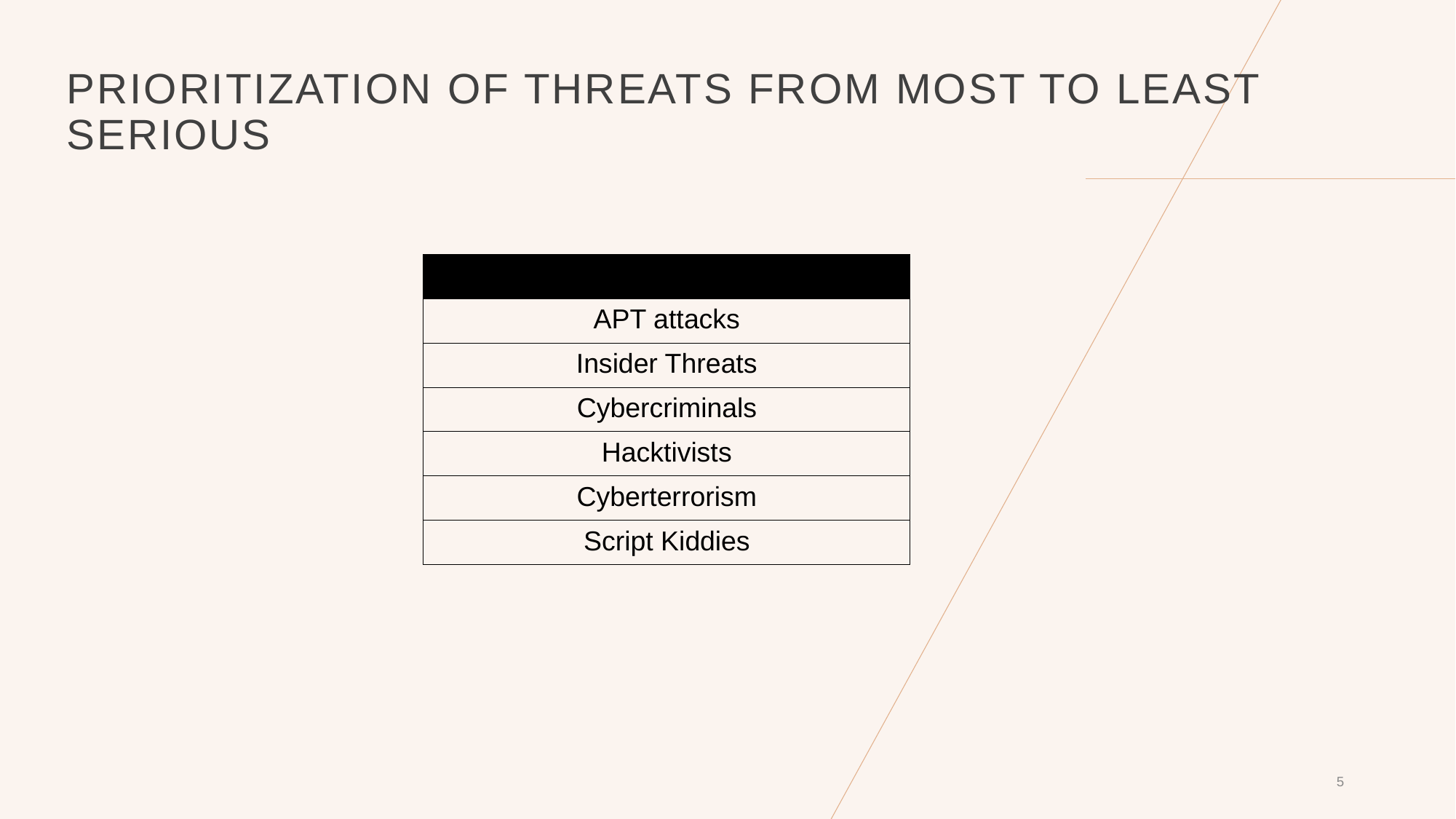

# Prioritization of threats from most to least serious
|  |
| --- |
| APT attacks |
| Insider Threats |
| Cybercriminals |
| Hacktivists |
| Cyberterrorism |
| Script Kiddies |
5